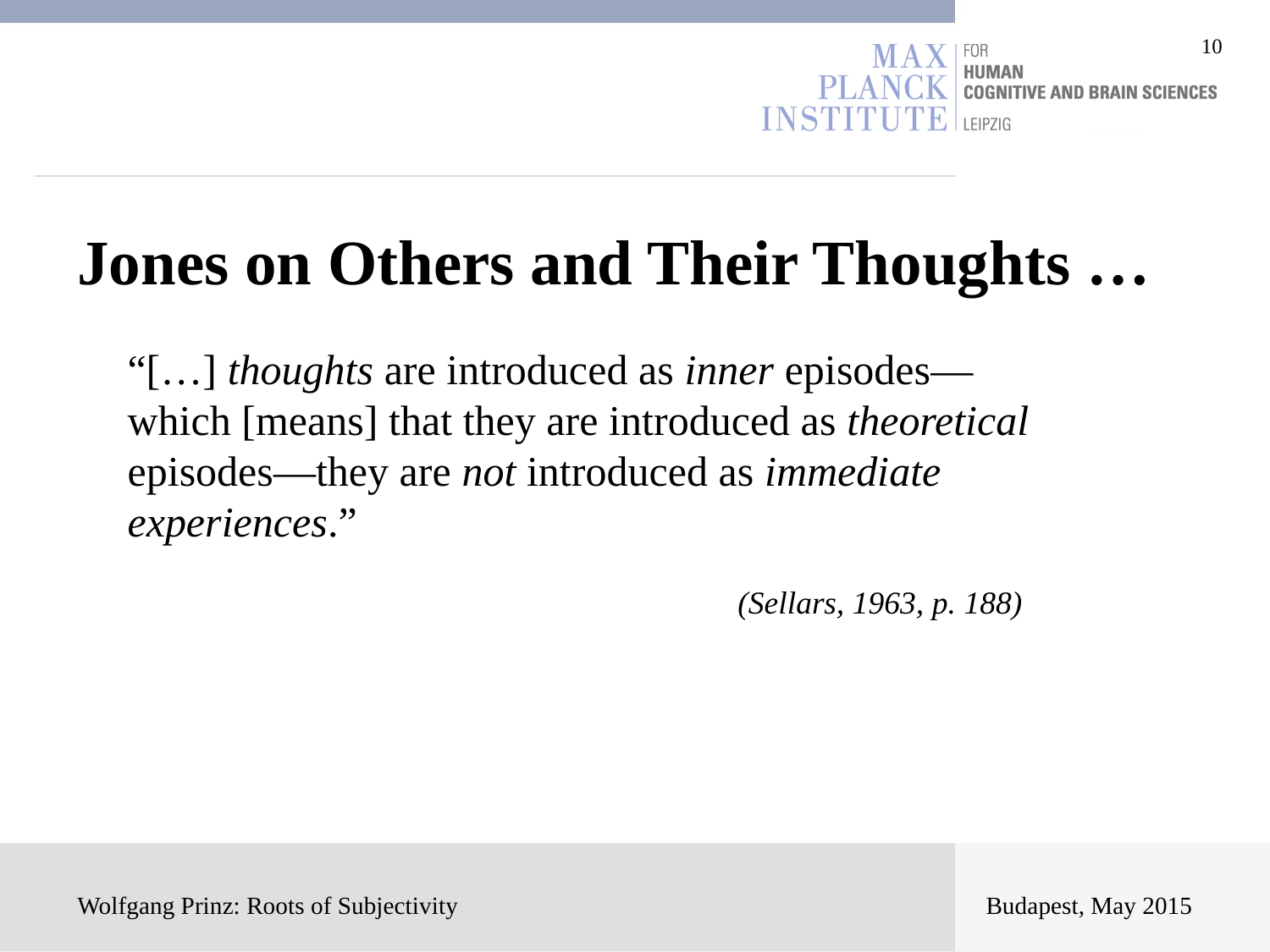

Jones on Others and Their Thoughts …
“[…] thoughts are introduced as inner episodes—
which [means] that they are introduced as theoretical episodes—they are not introduced as immediate experiences.”
(Sellars, 1963, p. 188)